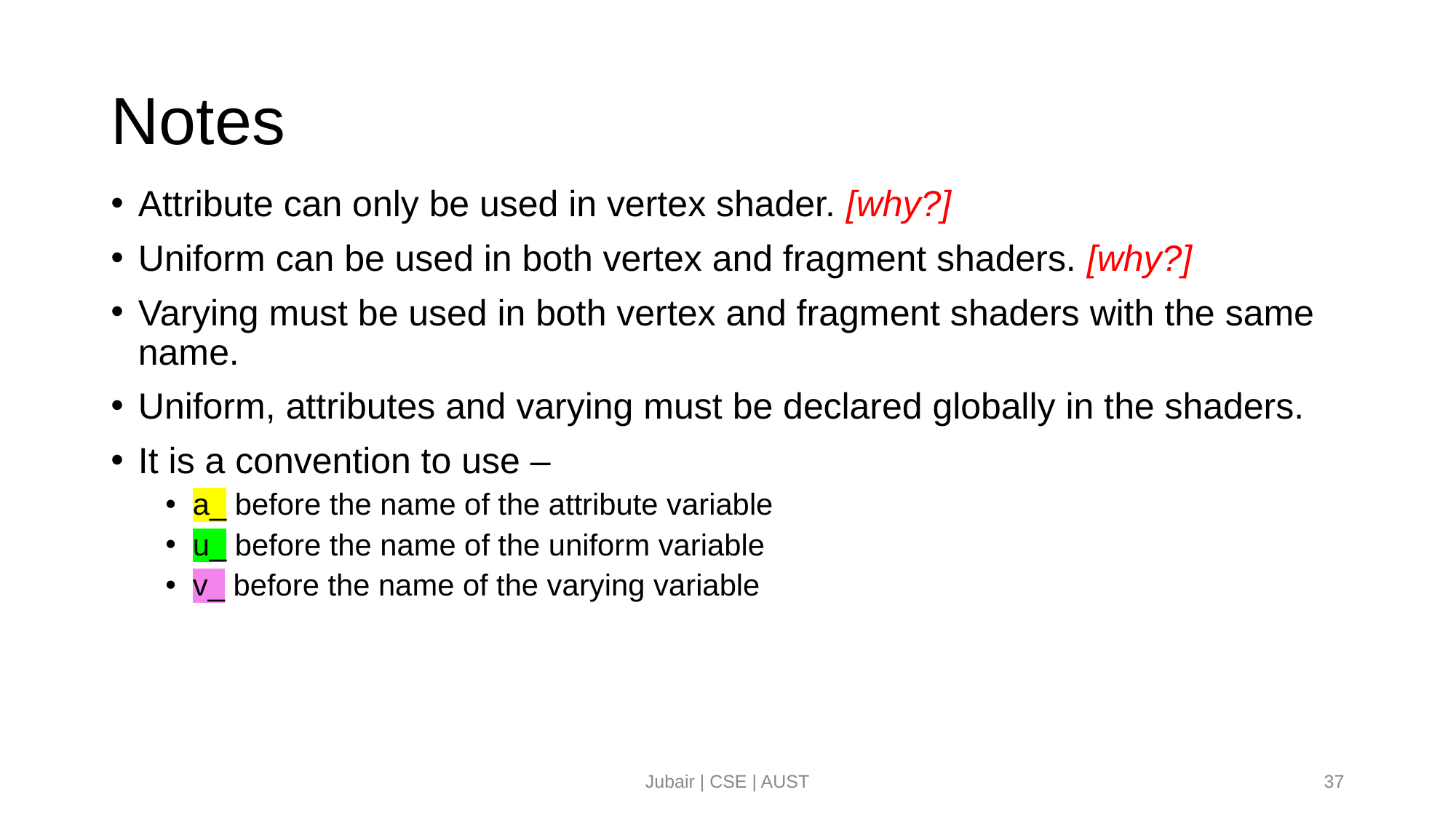

# Notes
Attribute can only be used in vertex shader. [why?]
Uniform can be used in both vertex and fragment shaders. [why?]
Varying must be used in both vertex and fragment shaders with the same name.
Uniform, attributes and varying must be declared globally in the shaders.
It is a convention to use –
a_ before the name of the attribute variable
u_ before the name of the uniform variable
v_ before the name of the varying variable
Jubair | CSE | AUST
37